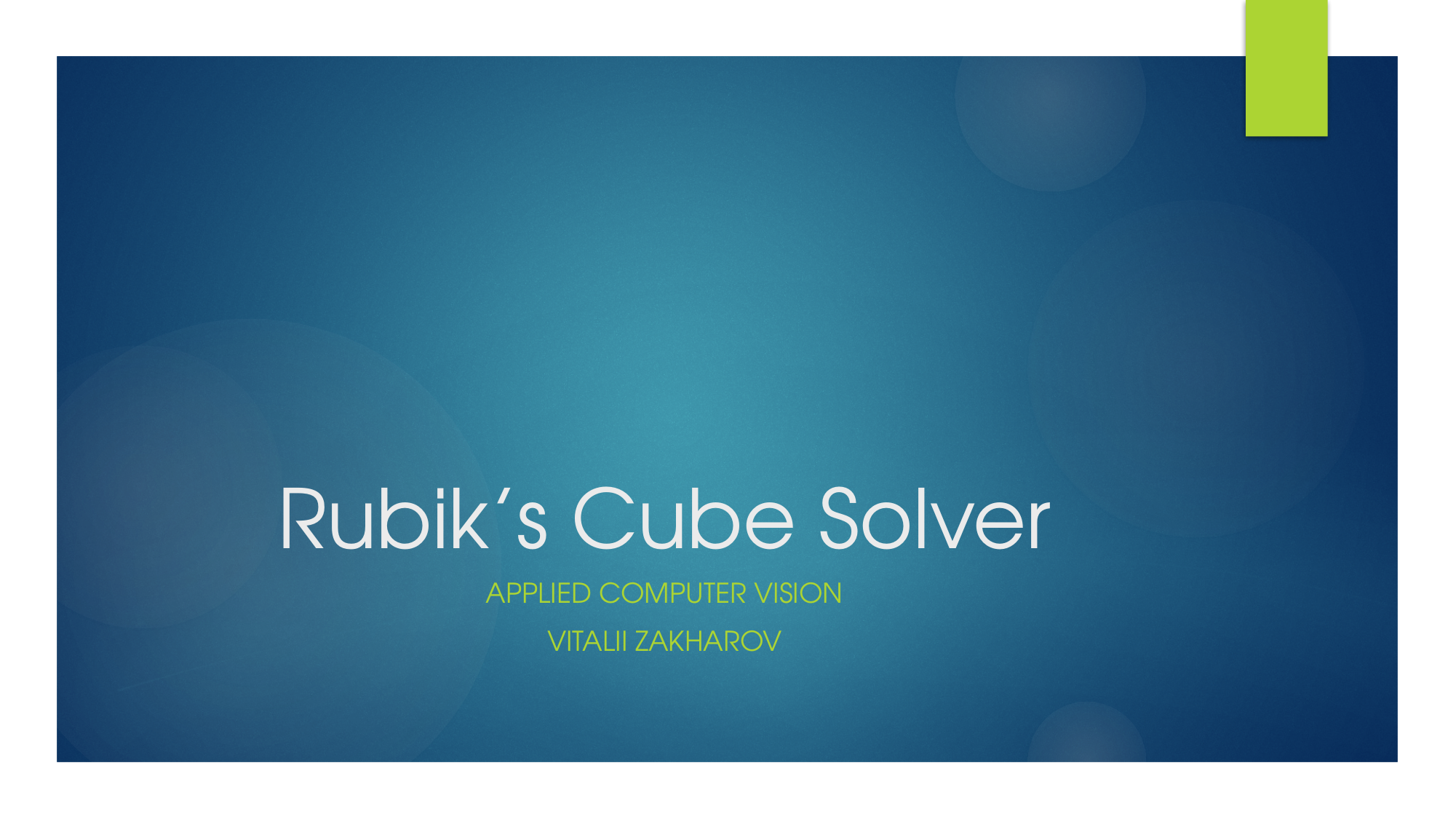

# Rubik’s Cube Solver
Applied Computer Vision
Vitalii Zakharov